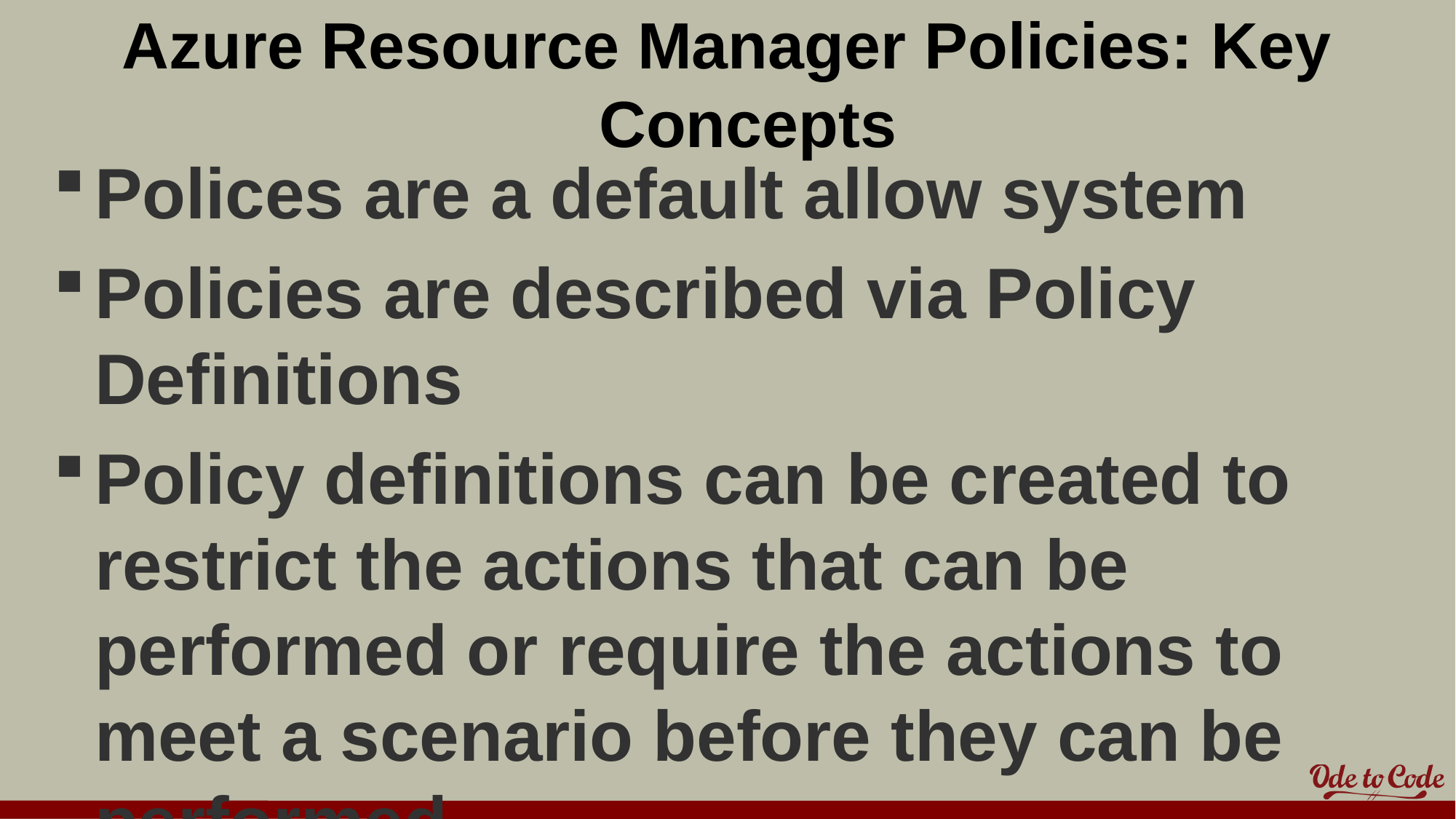

# Azure Resource Manager Policies: Key Concepts
Polices are a default allow system
Policies are described via Policy Definitions
Policy definitions can be created to restrict the actions that can be performed or require the actions to meet a scenario before they can be performed
Policies are applied via Policy Assignments